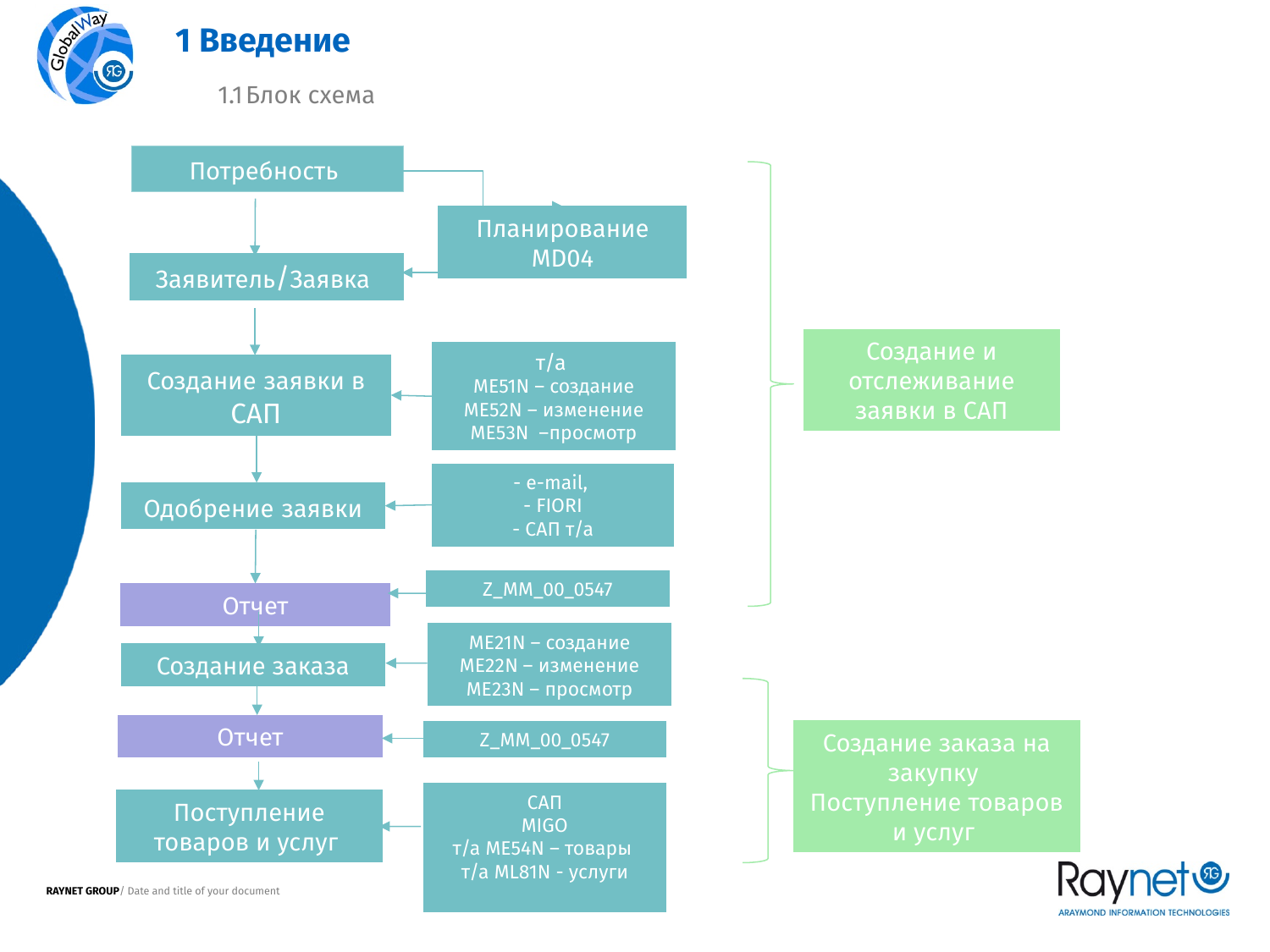

1 Введение
1.1 Блок схема

Потребность
Планирование MD04
Заявитель/Заявка
Создание заявки в САП

Создание и отслеживание заявки в САП

Создание заказа на закупку
Поступление товаров и услуг
Отчет
т/а
ME51N – создание
ME52N – изменение
ME53N  –просмотр
- e-mail,
- FIORI
- САП т/а
Одобрение заявки
Z_MM_00_0547
ME21N – создание
ME22N – изменение
ME23N – просмотр
Создание заказа
Отчет
Z_MM_00_0547
САП
MIGO
т/а ME54N – товары
т/а ML81N - услуги

Поступление товаров и услуг